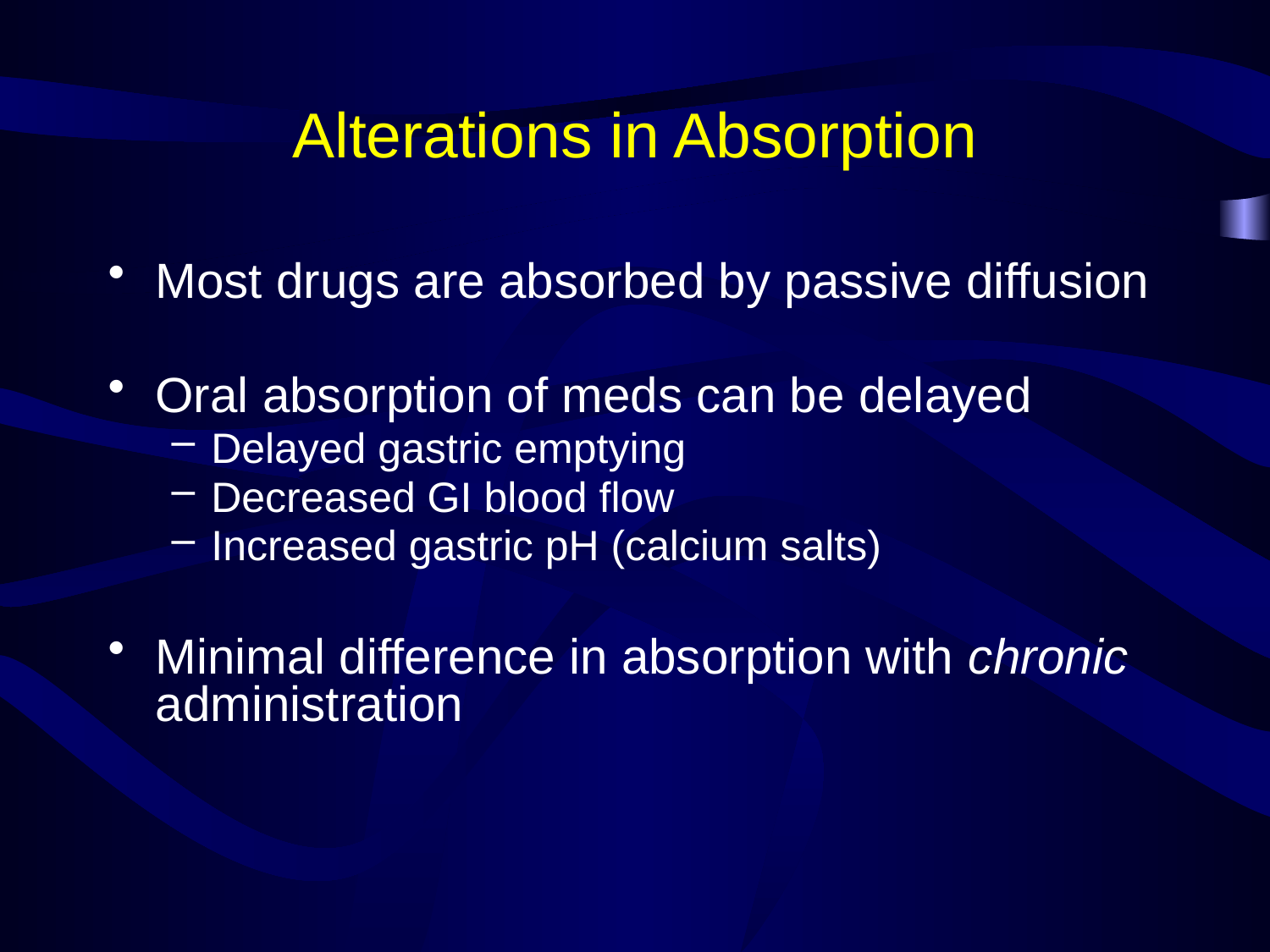

# Alterations in Absorption
Most drugs are absorbed by passive diffusion

Oral absorption of meds can be delayed
Delayed gastric emptying
Decreased GI blood flow
Increased gastric pH (calcium salts)

Minimal difference in absorption with chronic administration